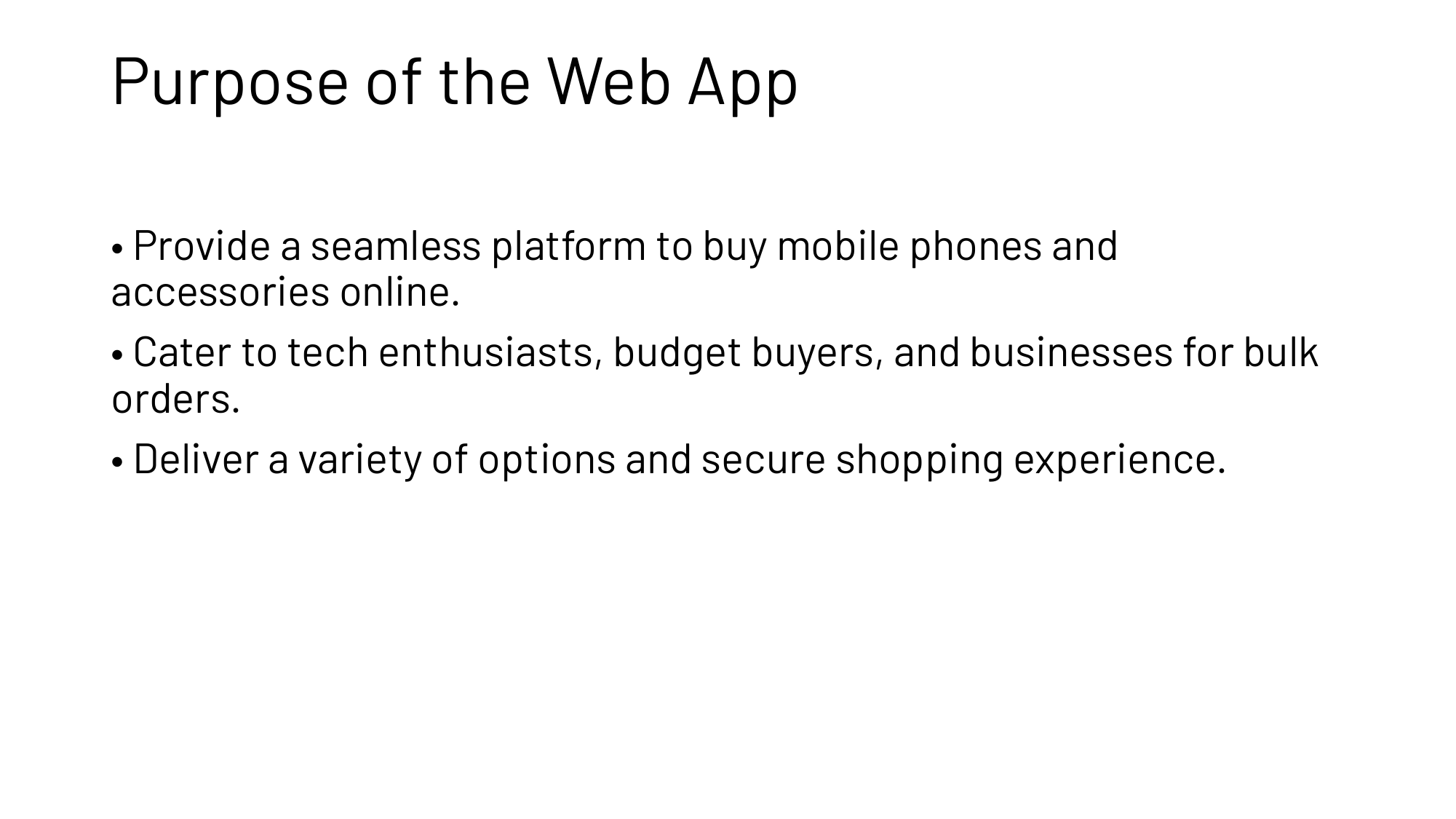

# Purpose of the Web App
• Provide a seamless platform to buy mobile phones and accessories online.
• Cater to tech enthusiasts, budget buyers, and businesses for bulk orders.
• Deliver a variety of options and secure shopping experience.